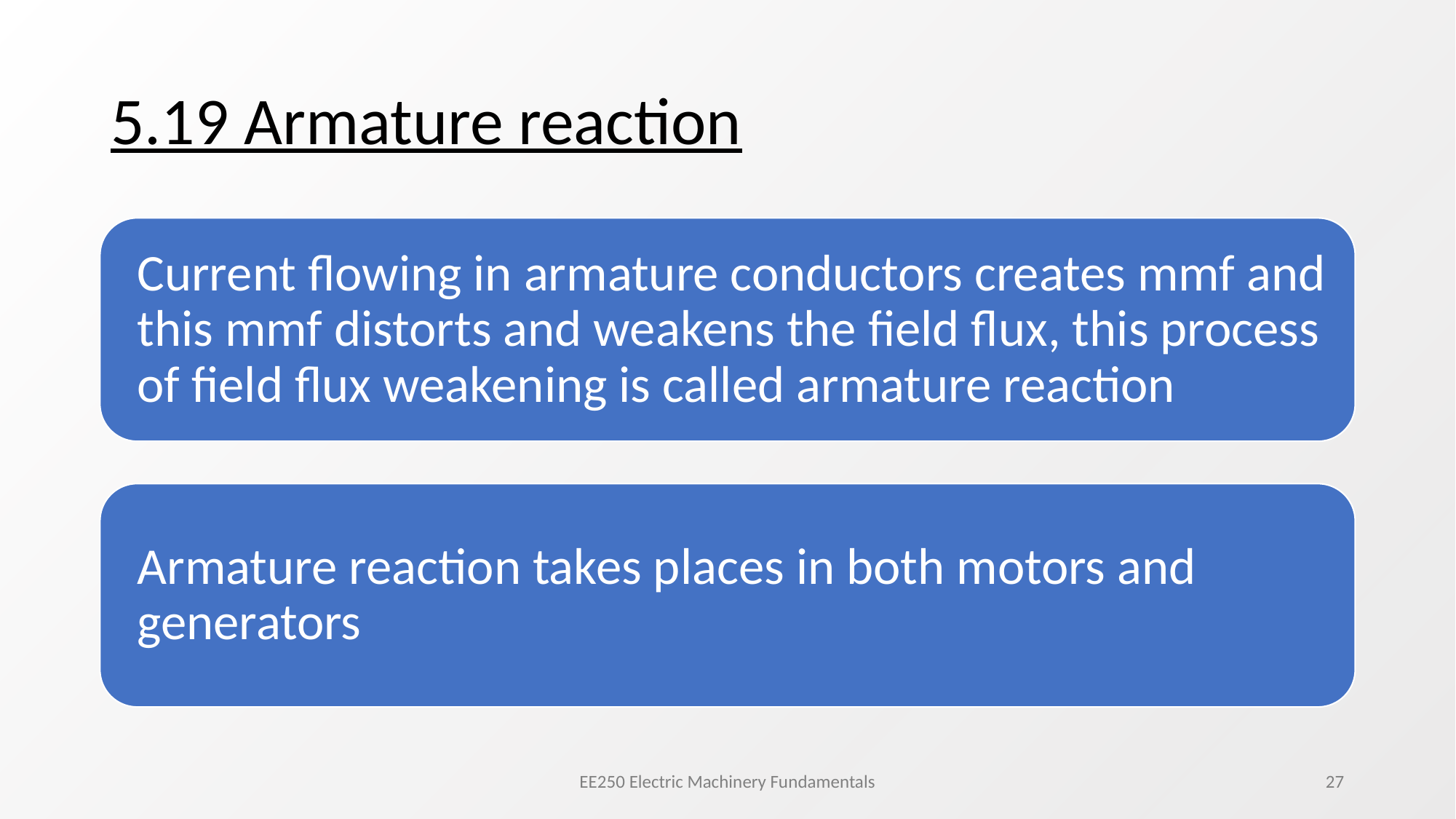

# 5.19 Armature reaction
Current flowing in armature conductors creates mmf and this mmf distorts and weakens the field flux, this process of field flux weakening is called armature reaction
Armature reaction takes places in both motors and generators
EE250 Electric Machinery Fundamentals
27